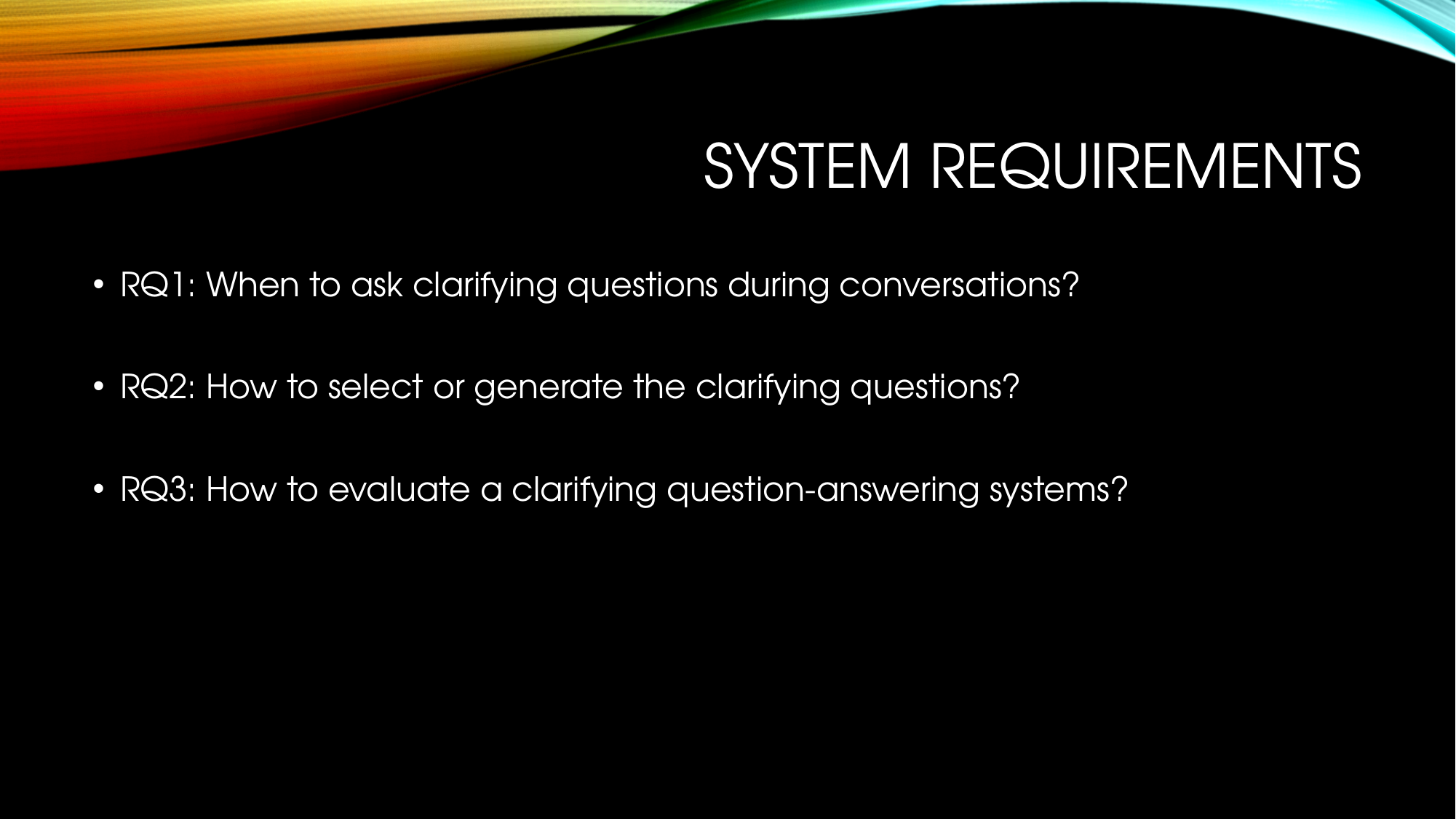

# System requirements
RQ1: When to ask clarifying questions during conversations?

RQ2: How to select or generate the clarifying questions?

RQ3: How to evaluate a clarifying question-answering systems?